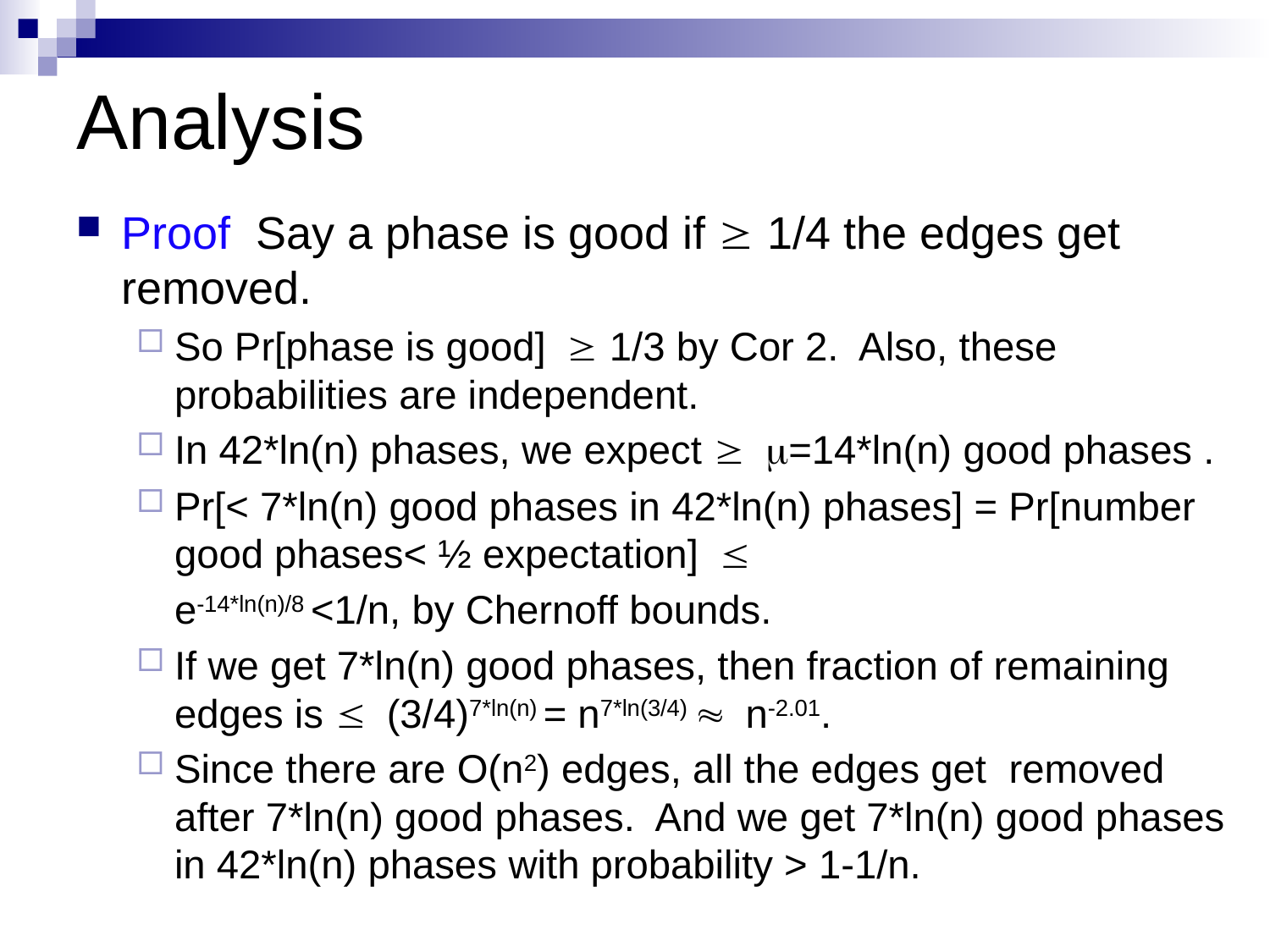

# Analysis
Proof  Say a phase is good if ≥ 1/4 the edges get removed.
So Pr[phase is good] ≥ 1/3 by Cor 2.  Also, these probabilities are independent.
In 42*ln(n) phases, we expect ≥ μ=14*ln(n) good phases .
Pr[< 7*ln(n) good phases in 42*ln(n) phases] = Pr[number good phases< ½ expectation] ≤
	e-14*ln(n)/8 <1/n, by Chernoff bounds.
If we get 7*ln(n) good phases, then fraction of remaining edges is ≤ (3/4)7*ln(n) = n7*ln(3/4) ≈ n-2.01.
Since there are O(n2) edges, all the edges get  removed after 7*ln(n) good phases.  And we get 7*ln(n) good phases in 42*ln(n) phases with probability > 1-1/n.